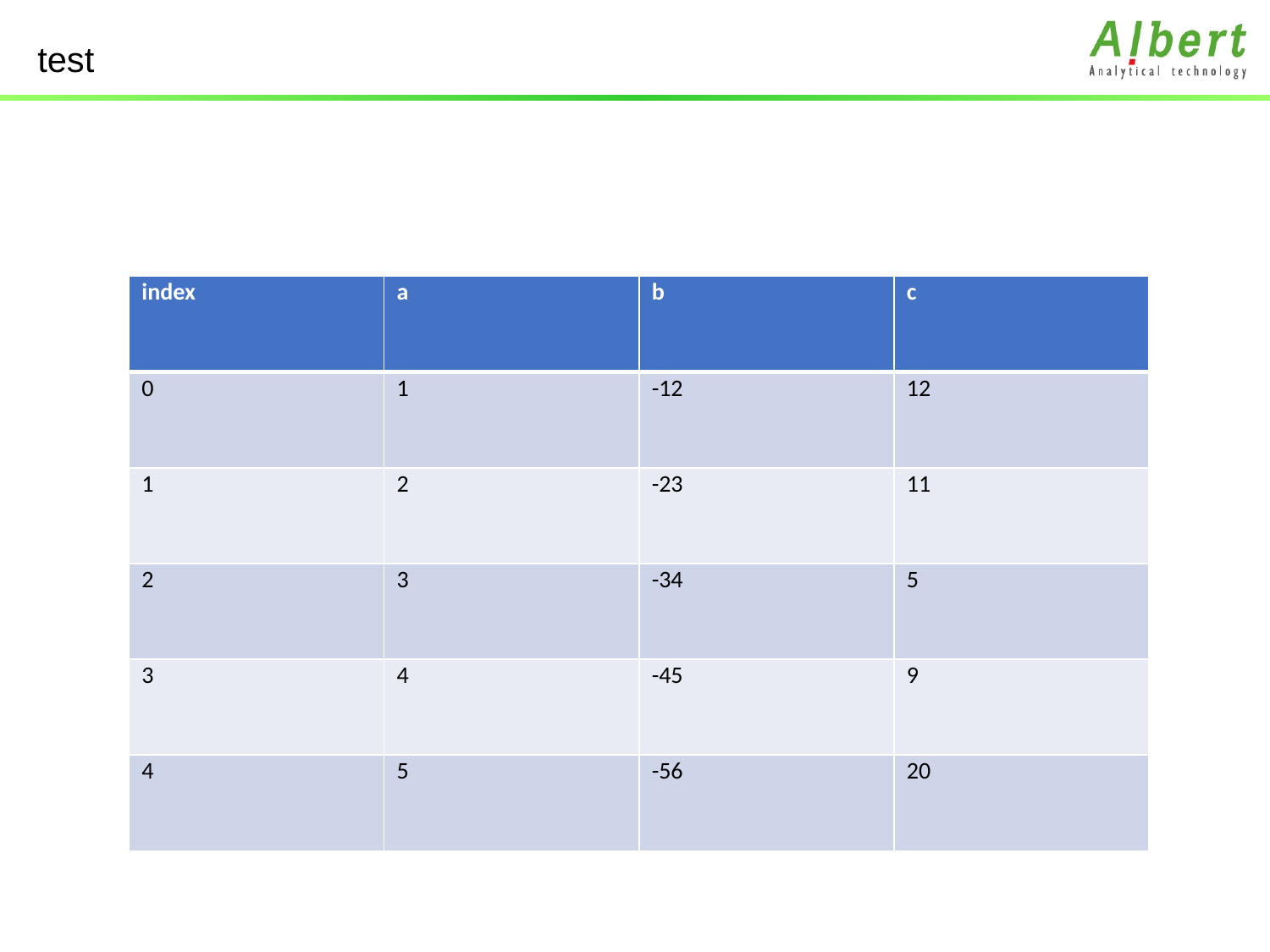

# test

| index | a | b | c |
| --- | --- | --- | --- |
| 0 | 1 | -12 | 12 |
| 1 | 2 | -23 | 11 |
| 2 | 3 | -34 | 5 |
| 3 | 4 | -45 | 9 |
| 4 | 5 | -56 | 20 |